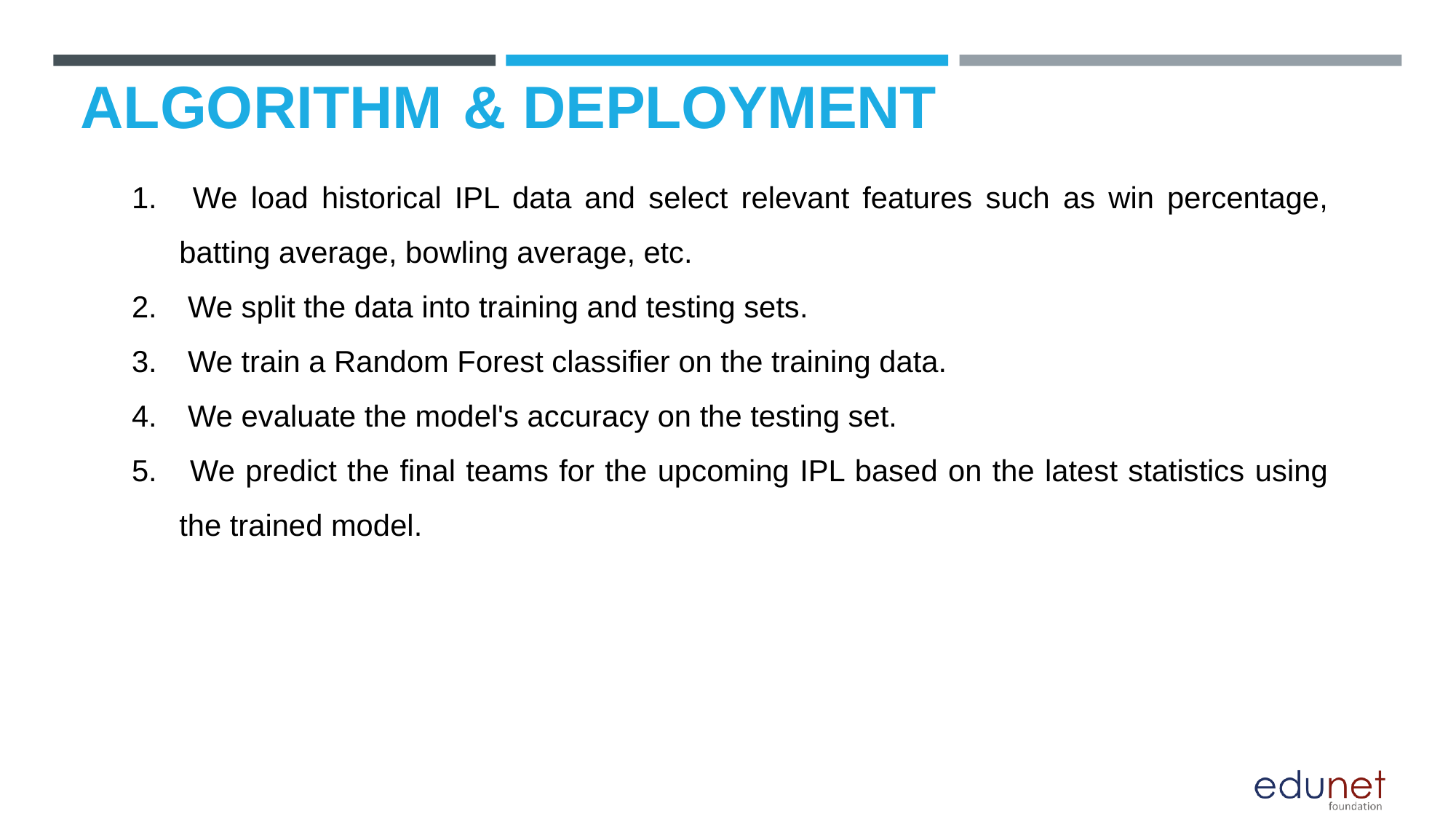

# ALGORITHM & DEPLOYMENT
 We load historical IPL data and select relevant features such as win percentage, batting average, bowling average, etc.
 We split the data into training and testing sets.
 We train a Random Forest classifier on the training data.
 We evaluate the model's accuracy on the testing set.
 We predict the final teams for the upcoming IPL based on the latest statistics using the trained model.